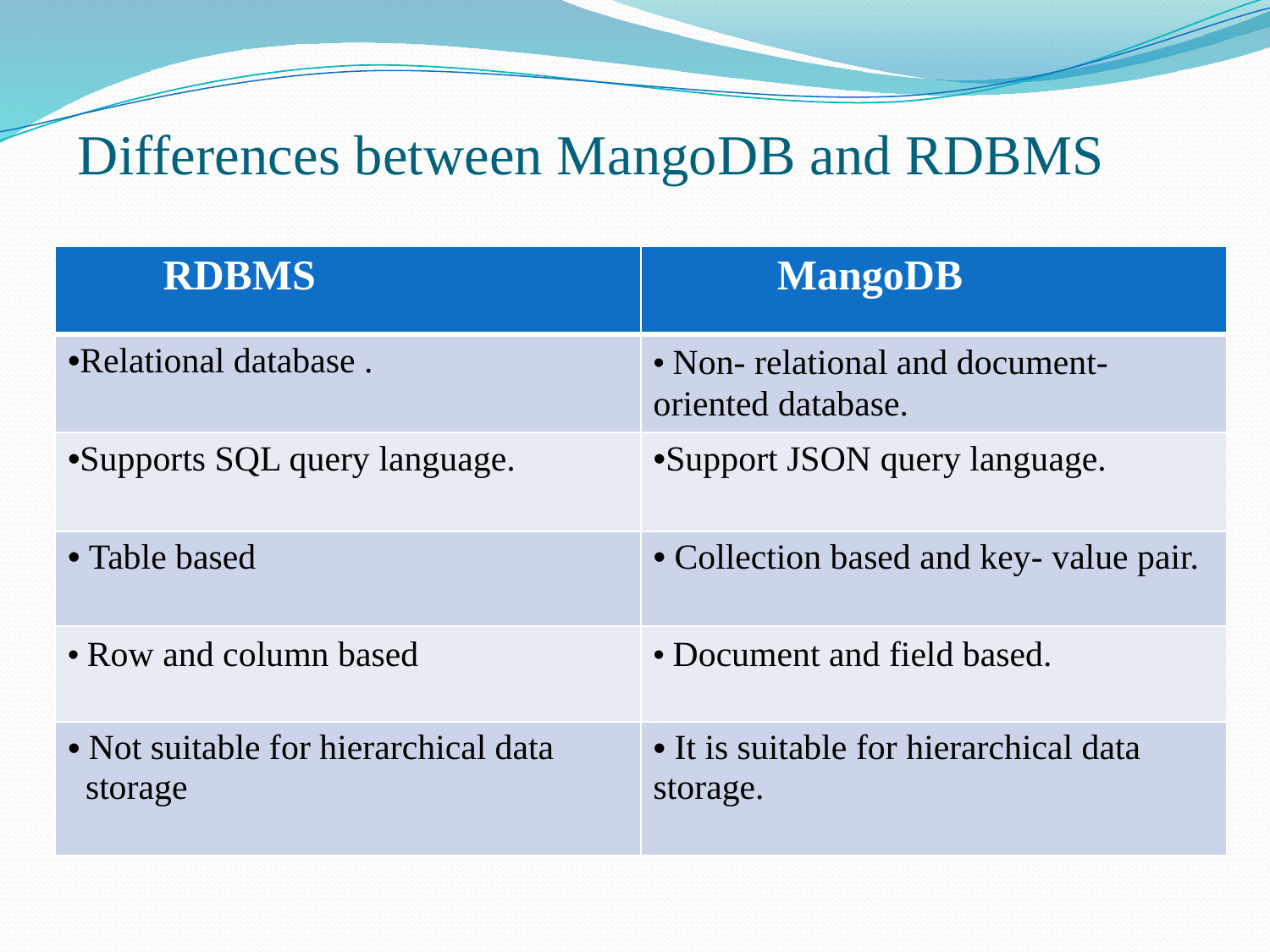

# Differences between MangoDB and RDBMS
| RDBMS | MangoDB |
| --- | --- |
| Relational database . | Non- relational and document- oriented database. |
| Supports SQL query language. | Support JSON query language. |
| Table based | Collection based and key- value pair. |
| Row and column based | Document and field based. |
| Not suitable for hierarchical data storage | It is suitable for hierarchical data storage. |